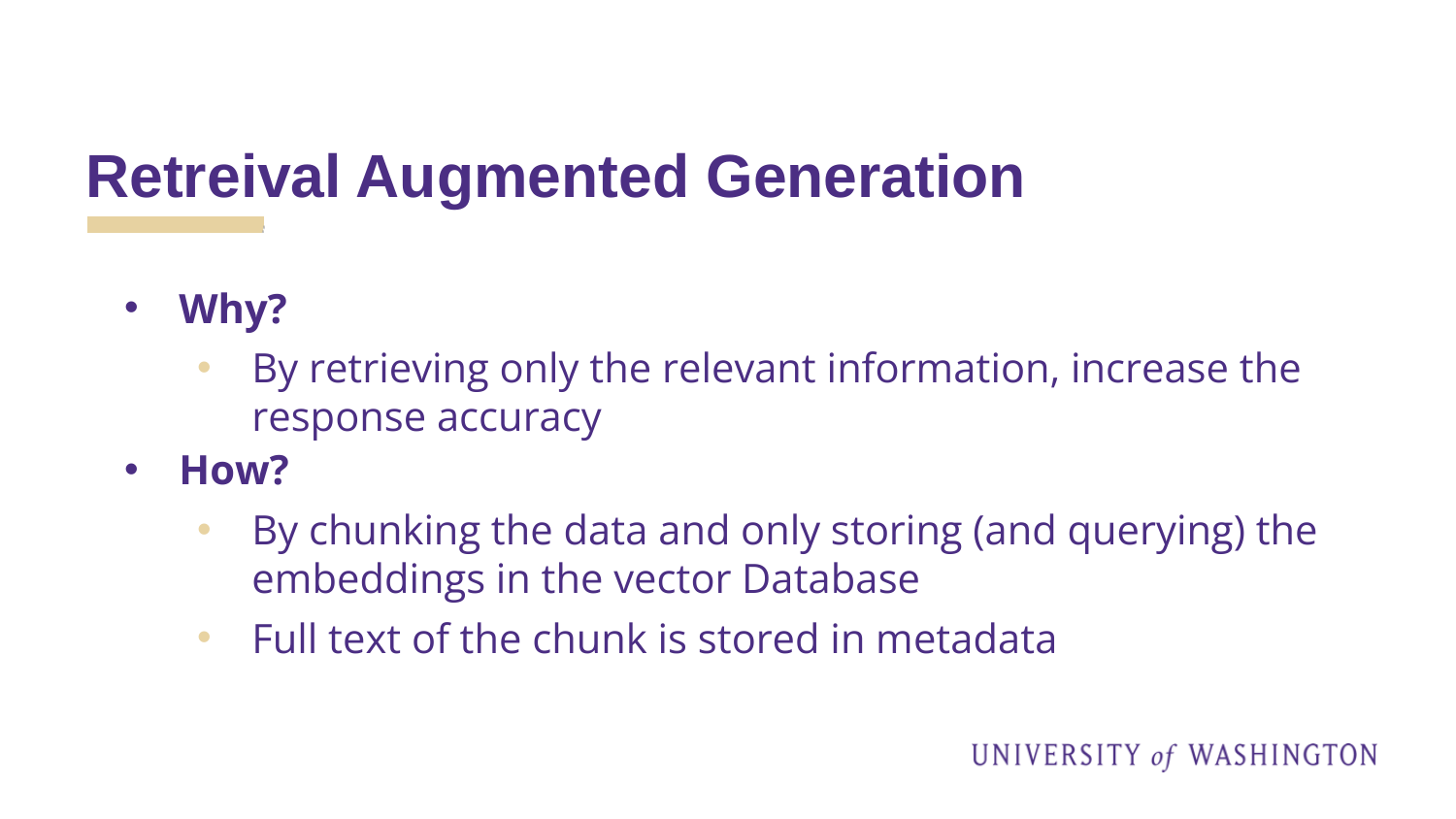

# Retreival Augmented Generation
Why?
By retrieving only the relevant information, increase the response accuracy
How?
By chunking the data and only storing (and querying) the embeddings in the vector Database
Full text of the chunk is stored in metadata